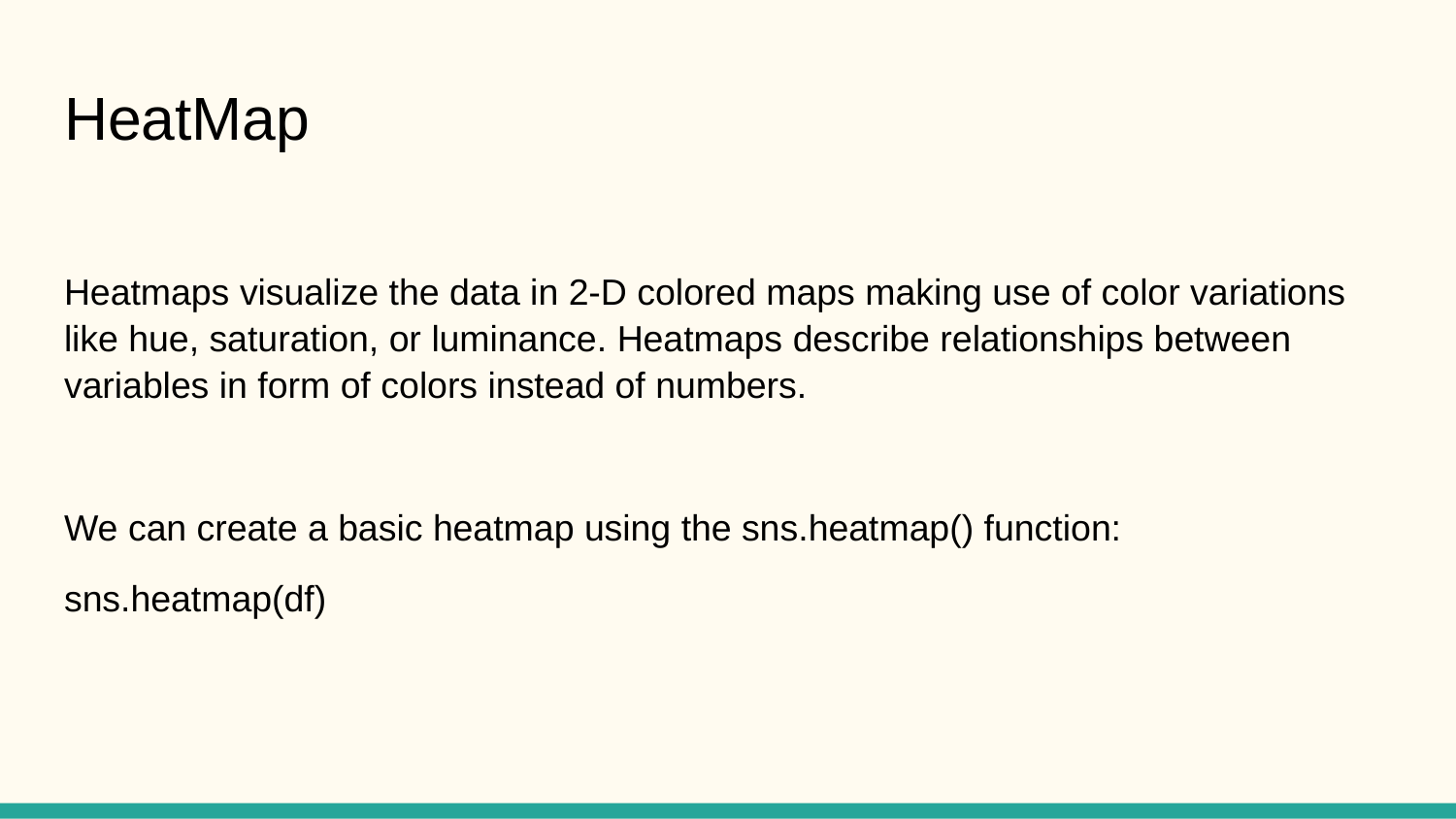

# HeatMap

Heatmaps visualize the data in 2-D colored maps making use of color variations like hue, saturation, or luminance. Heatmaps describe relationships between variables in form of colors instead of numbers.

We can create a basic heatmap using the sns.heatmap() function:
sns.heatmap(df)